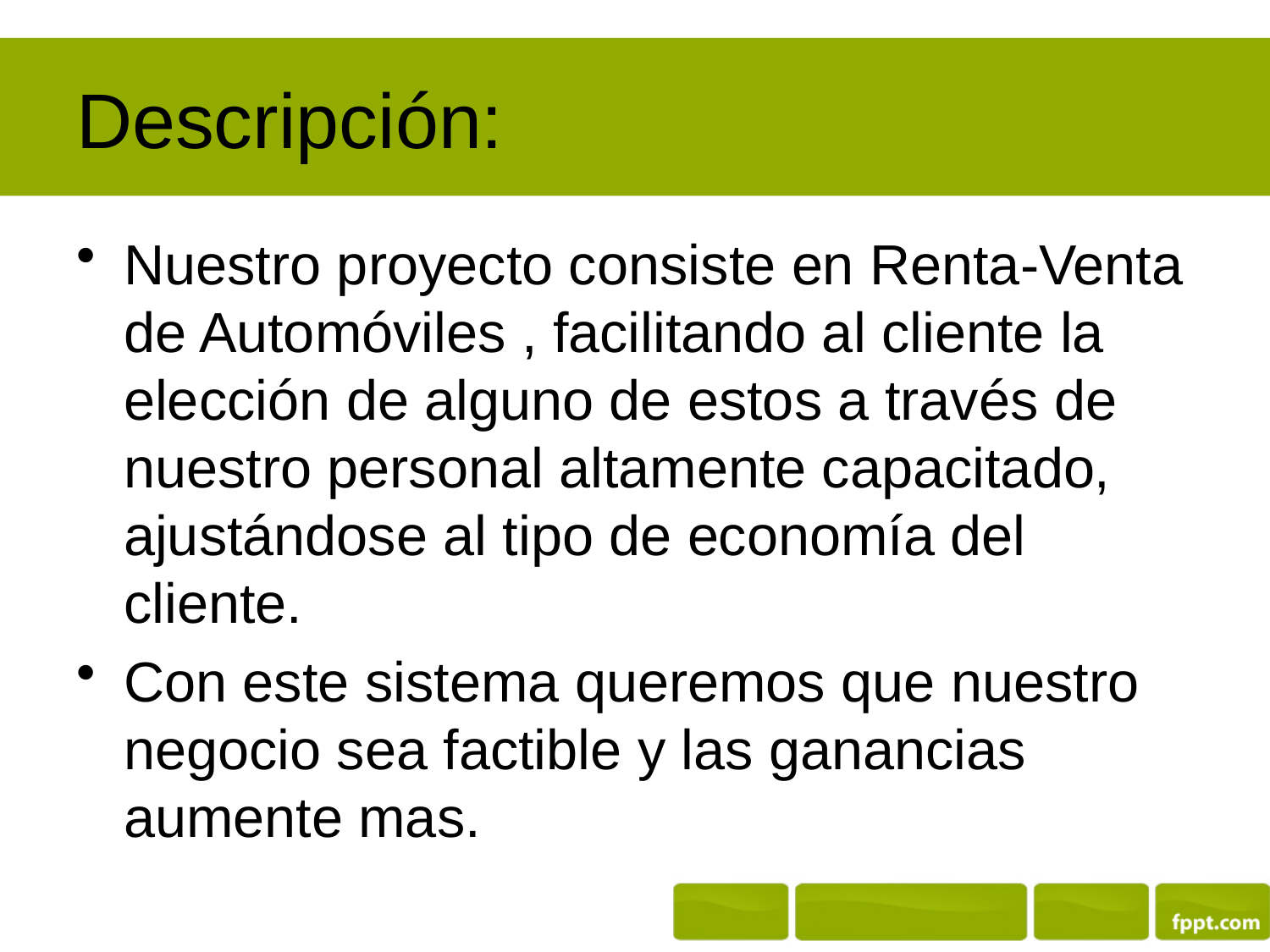

# Descripción:
Nuestro proyecto consiste en Renta-Venta de Automóviles , facilitando al cliente la elección de alguno de estos a través de nuestro personal altamente capacitado, ajustándose al tipo de economía del cliente.
Con este sistema queremos que nuestro negocio sea factible y las ganancias aumente mas.